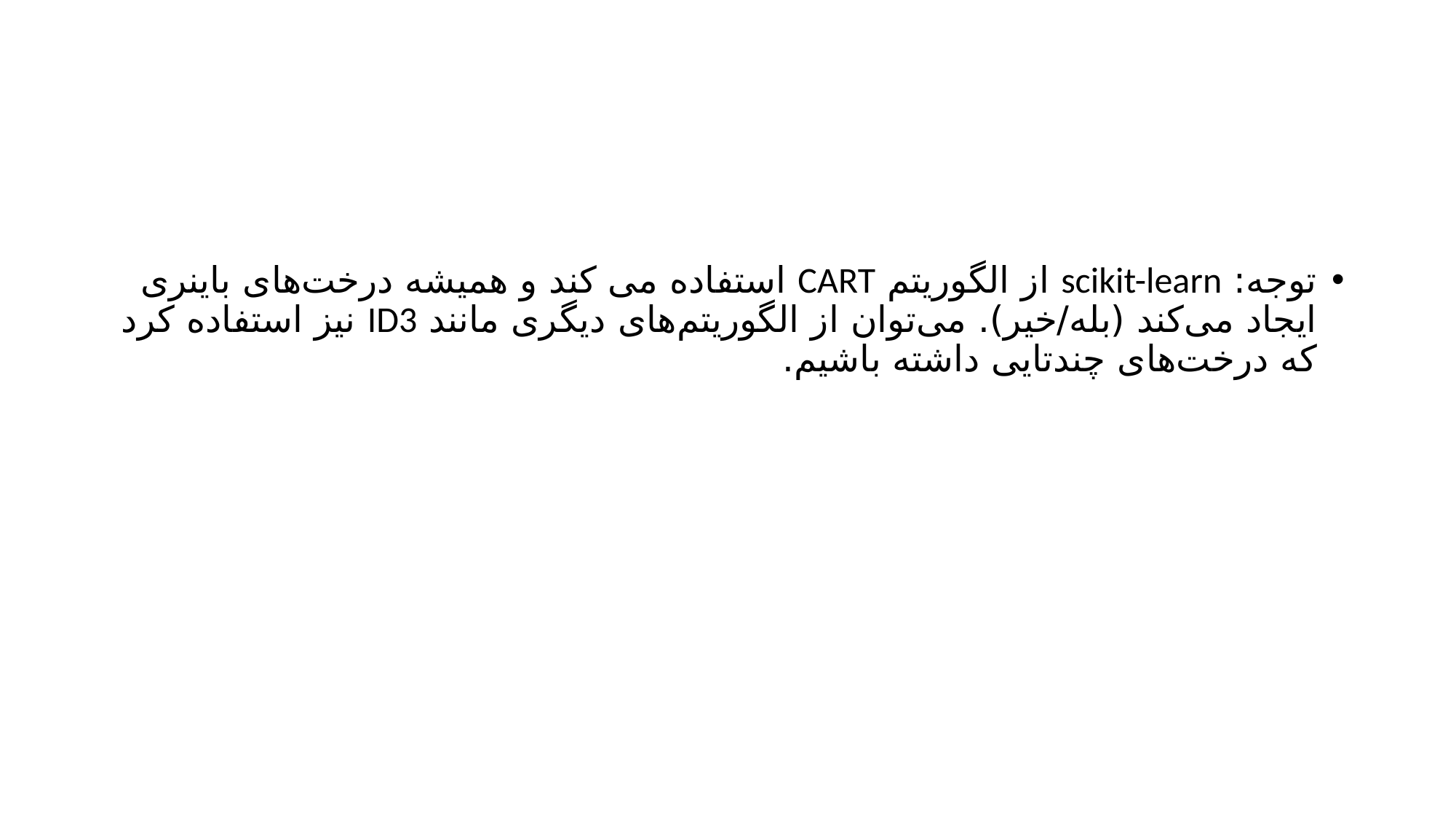

توجه: scikit-learn از الگوریتم CART استفاده می کند و همیشه درخت‌های باینری ایجاد می‌کند (بله/خیر). می‌توان از الگوریتم‌های دیگری مانند ID3 نیز استفاده کرد که درخت‌های چندتایی داشته باشیم.